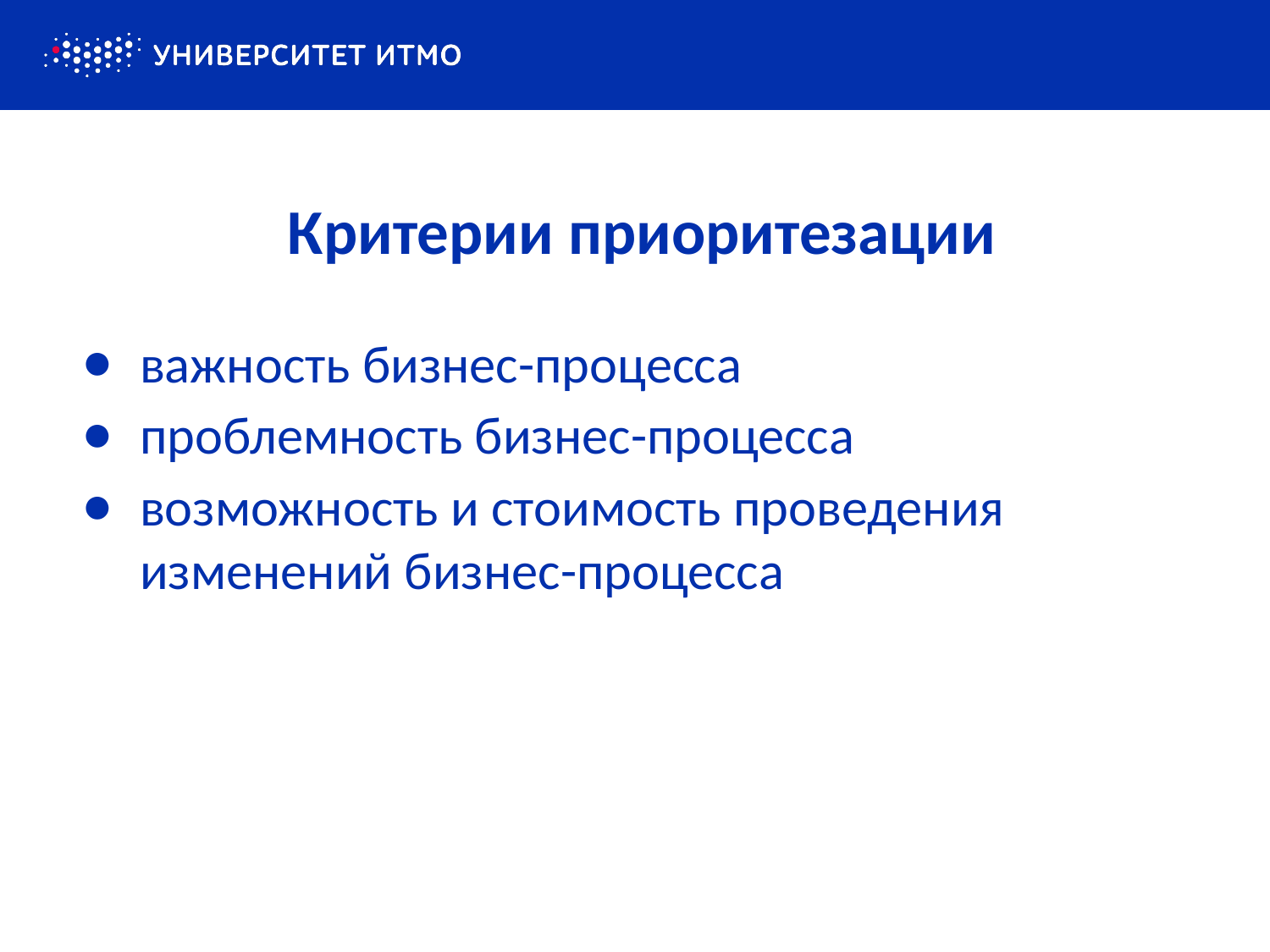

# Критерии приоритезации
важность бизнес-процесса
проблемность бизнес-процесса
возможность и стоимость проведения изменений бизнес-процесса